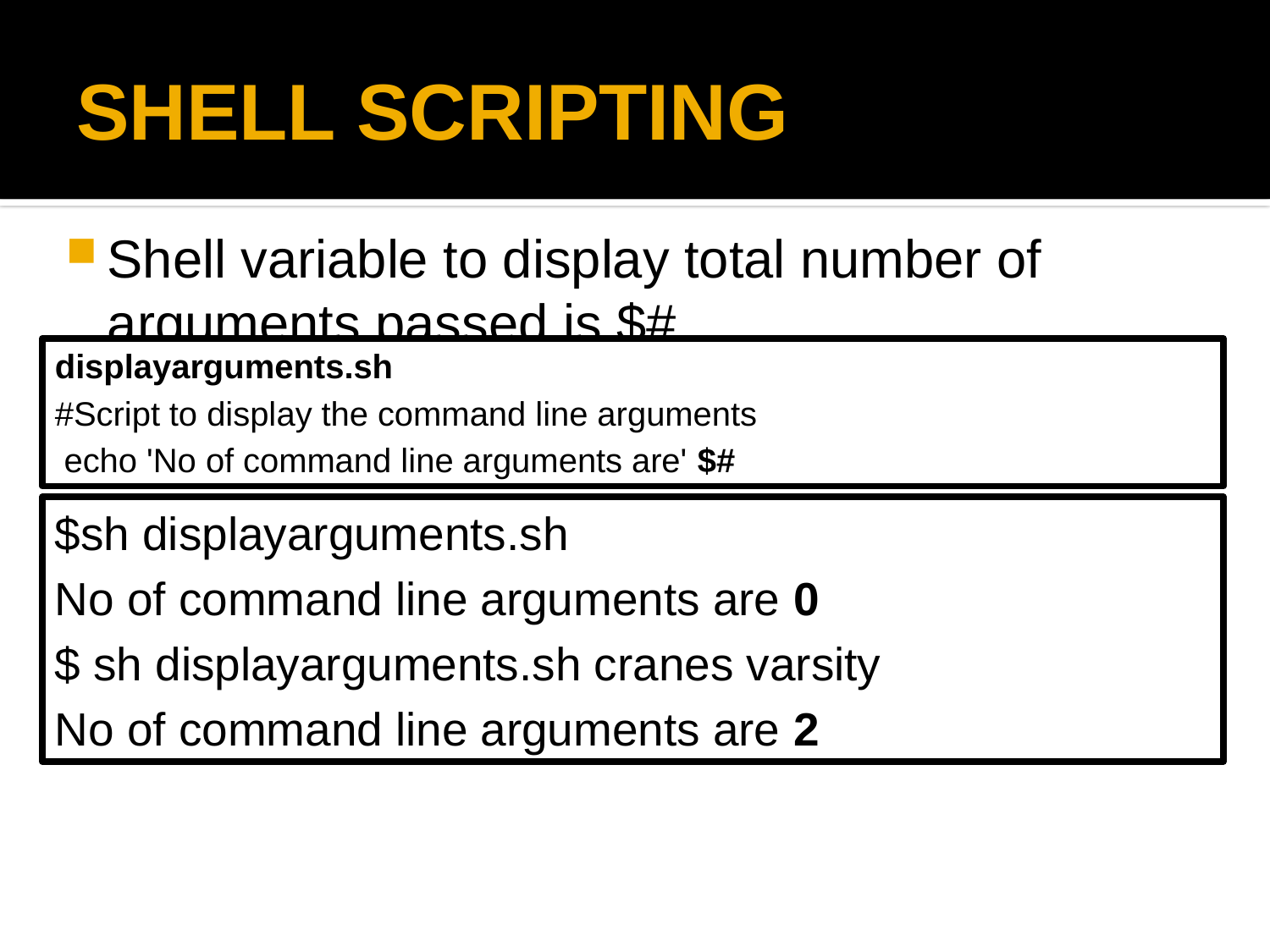

# SHELL SCRIPTING
Shell variable to display total number of arguments passed is $#

displayarguments.sh
#Script to display the command line arguments
 echo 'No of command line arguments are' $#

$sh displayarguments.sh
No of command line arguments are 0
$ sh displayarguments.sh cranes varsity
No of command line arguments are 2